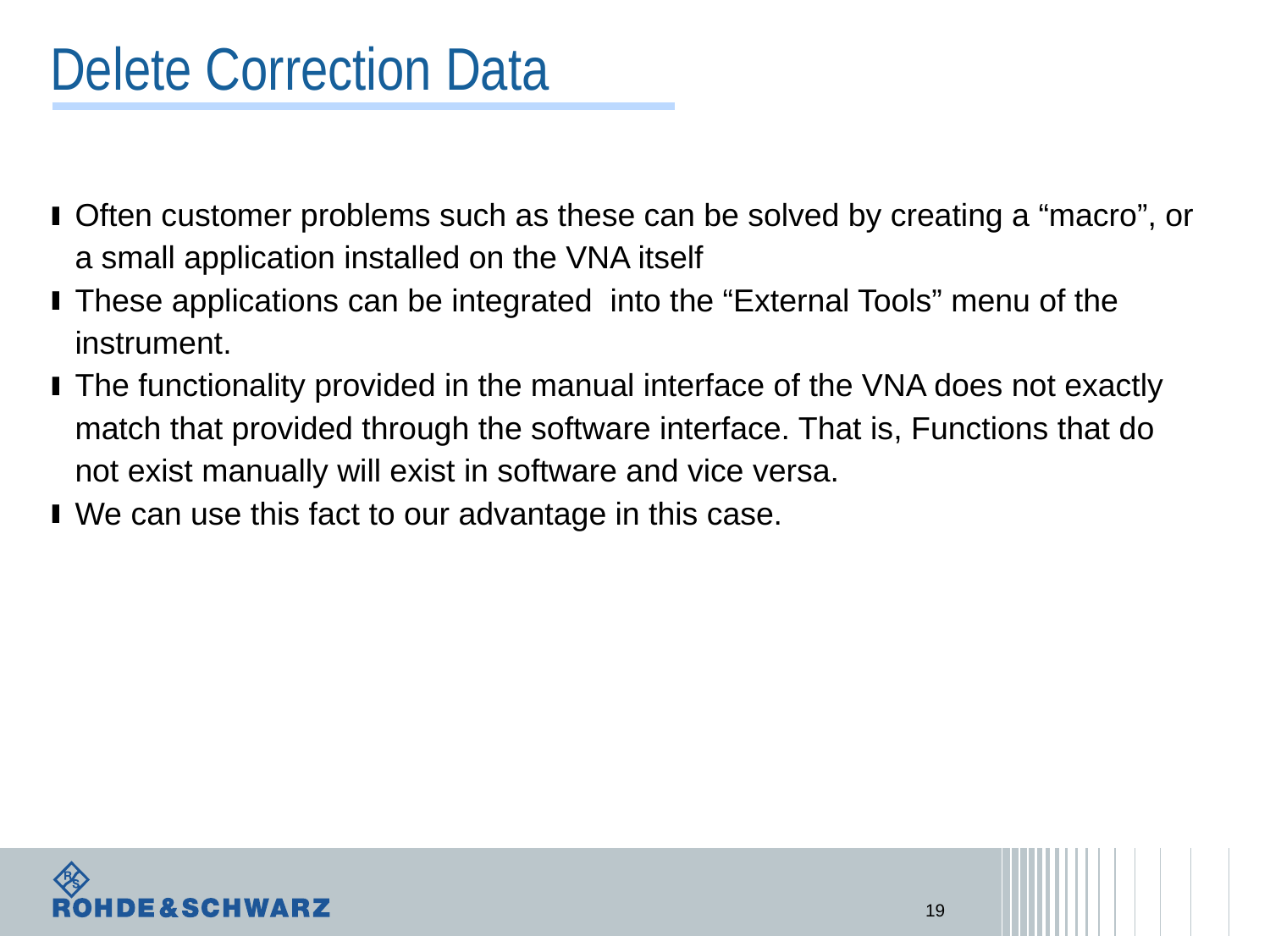

# Delete Correction Data
Often customer problems such as these can be solved by creating a “macro”, or a small application installed on the VNA itself
These applications can be integrated  into the “External Tools” menu of the instrument.
The functionality provided in the manual interface of the VNA does not exactly match that provided through the software interface. That is, Functions that do not exist manually will exist in software and vice versa.
We can use this fact to our advantage in this case.

19